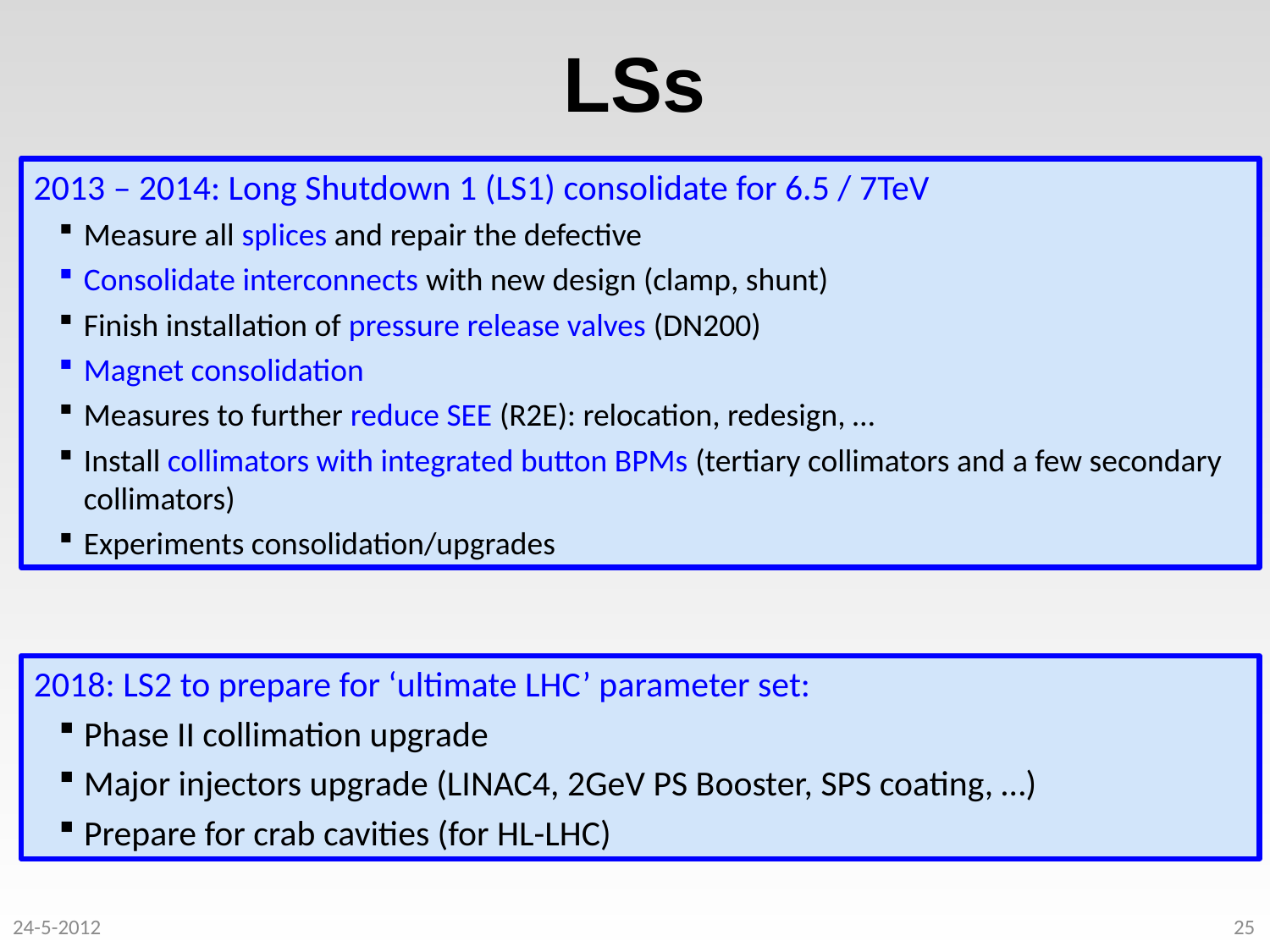

# LSs
2013 – 2014: Long Shutdown 1 (LS1) consolidate for 6.5 / 7TeV
Measure all splices and repair the defective
Consolidate interconnects with new design (clamp, shunt)
Finish installation of pressure release valves (DN200)
Magnet consolidation
Measures to further reduce SEE (R2E): relocation, redesign, …
Install collimators with integrated button BPMs (tertiary collimators and a few secondary collimators)
Experiments consolidation/upgrades
2018: LS2 to prepare for ‘ultimate LHC’ parameter set:
Phase II collimation upgrade
Major injectors upgrade (LINAC4, 2GeV PS Booster, SPS coating, …)
Prepare for crab cavities (for HL-LHC)
24-5-2012
25